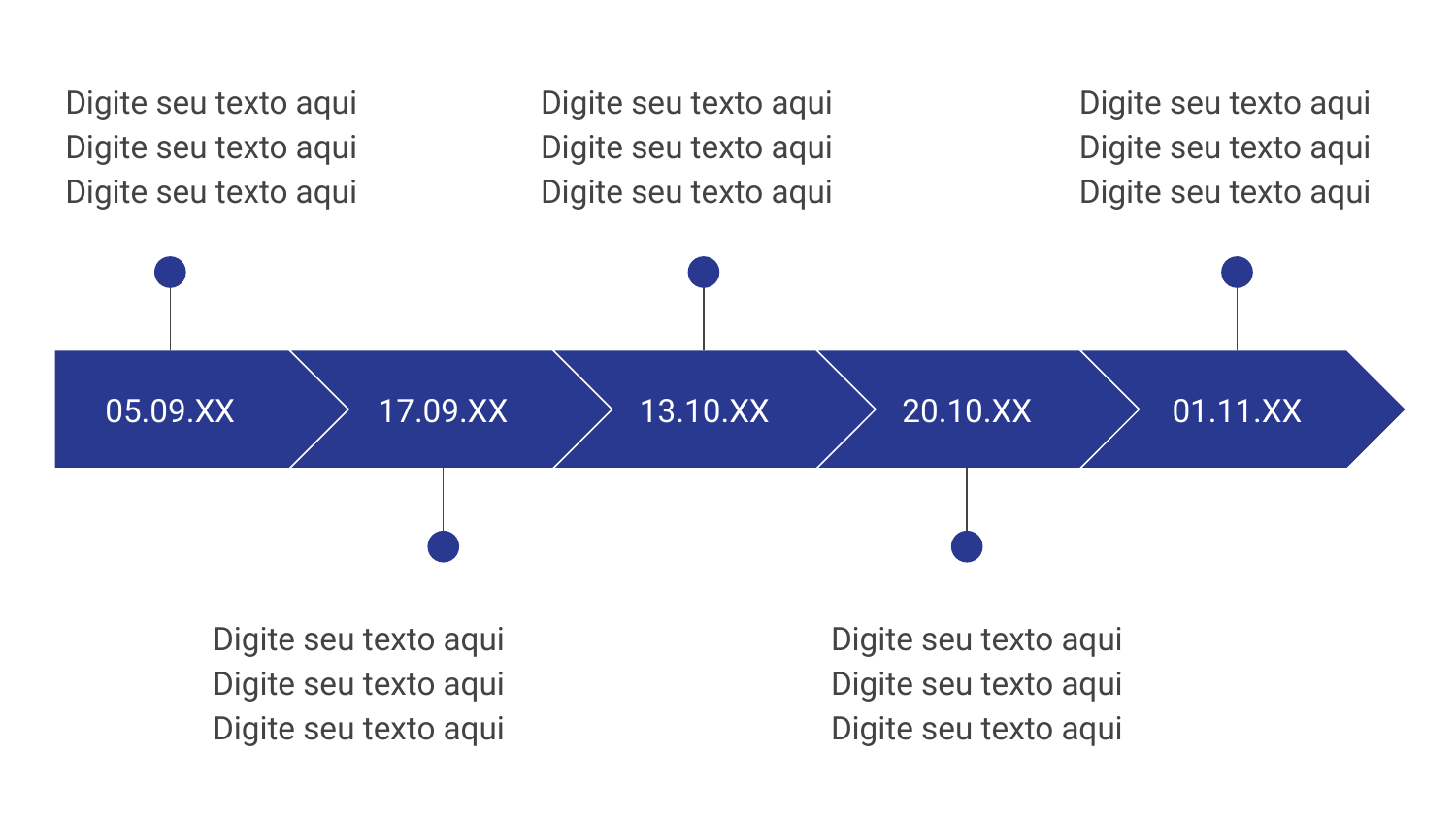

Digite seu texto aqui Digite seu texto aqui Digite seu texto aqui
Digite seu texto aqui Digite seu texto aqui Digite seu texto aqui
Digite seu texto aqui Digite seu texto aqui Digite seu texto aqui

05.09.XX
17.09.XX
13.10.XX
20.10.XX
01.11.XX

Digite seu texto aqui Digite seu texto aqui Digite seu texto aqui
Digite seu texto aqui Digite seu texto aqui Digite seu texto aqui